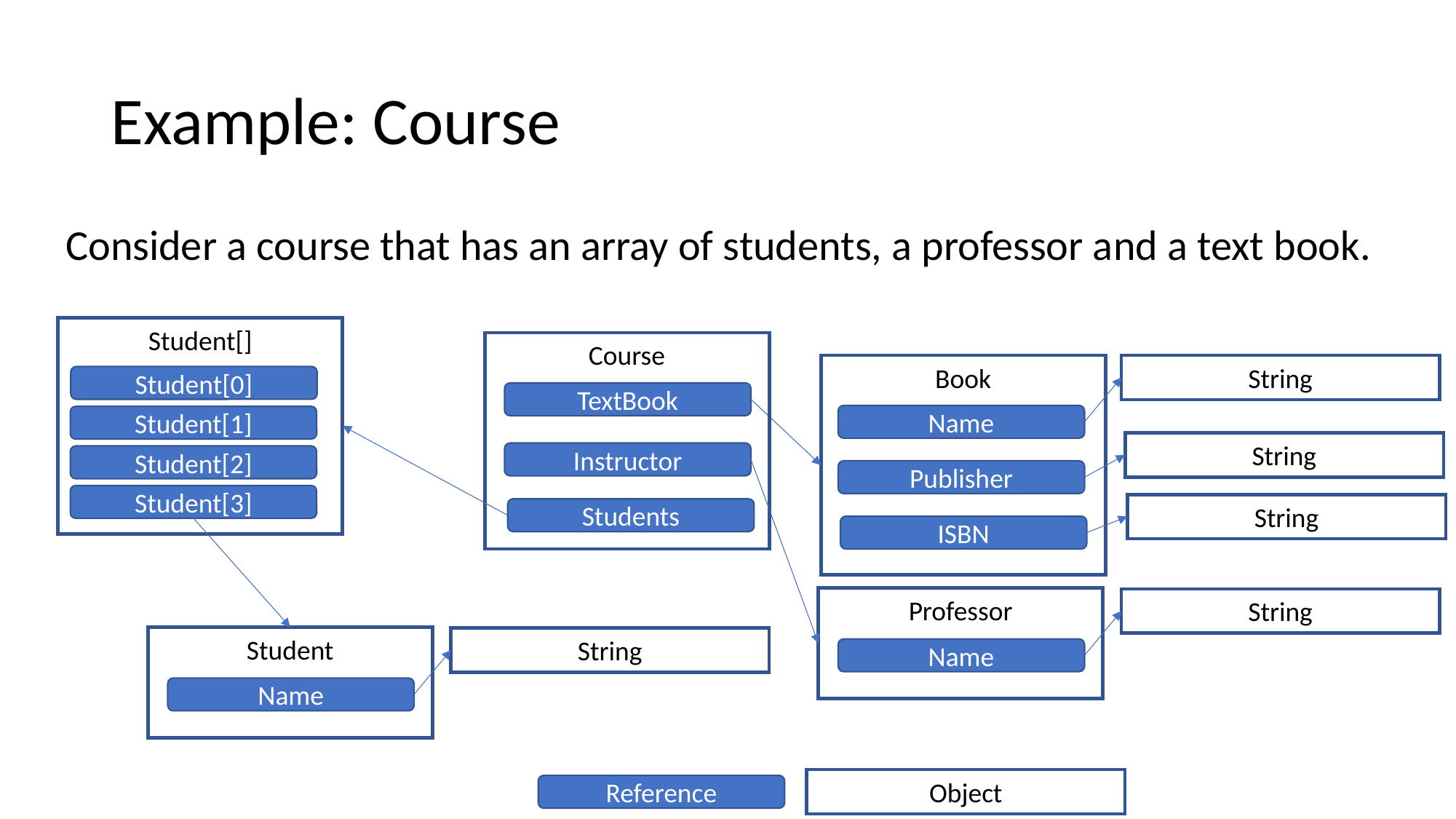

# Example: Course
Consider a course that has an array of students, a professor and a text book.
Student[]
Course
Book
String
Student[0]
TextBook
Name
Student[1]
String
Instructor
Student[2]
Publisher
Student[3]
String
Students
ISBN
Professor
String
Student
String
Name
Name
Object
Reference